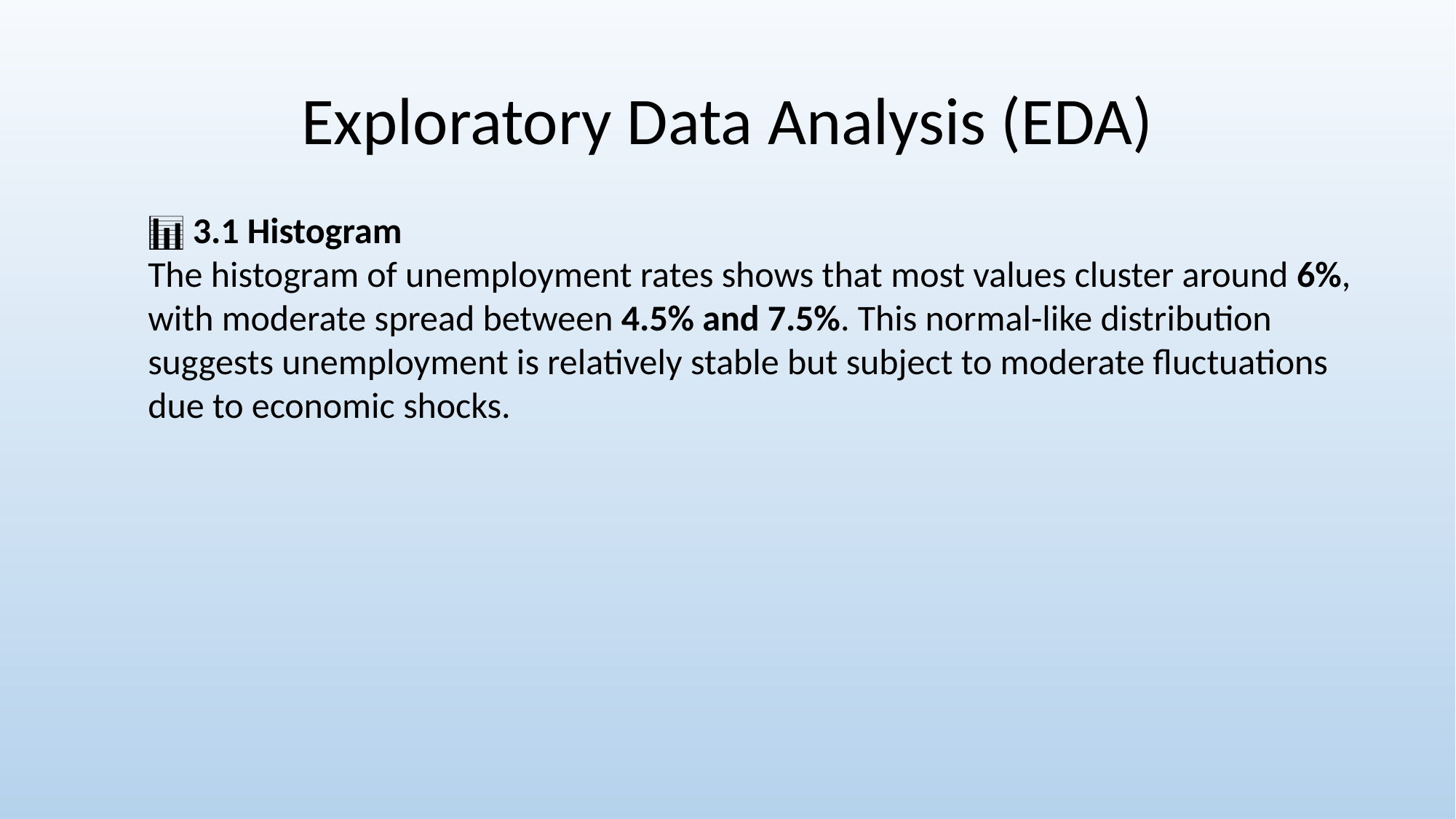

# Exploratory Data Analysis (EDA)
📊 3.1 Histogram
The histogram of unemployment rates shows that most values cluster around 6%, with moderate spread between 4.5% and 7.5%. This normal-like distribution suggests unemployment is relatively stable but subject to moderate fluctuations due to economic shocks.